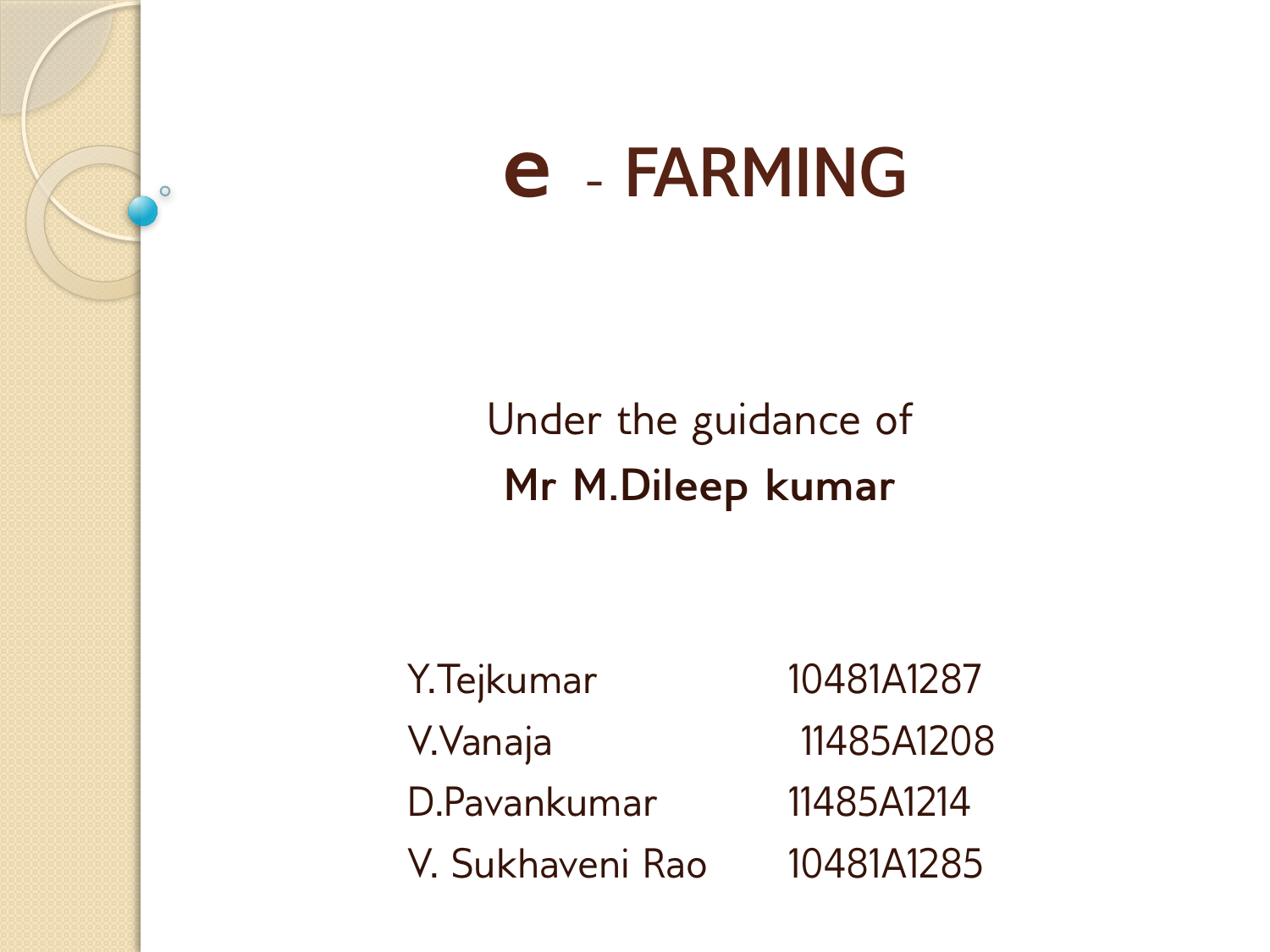

# e - FARMING

Under the guidance of
Mr M.Dileep kumar

		Y.Tejkumar		10481A1287
		V.Vanaja	           11485A1208
		D.Pavankumar		11485A1214
		V. Sukhaveni Rao	10481A1285